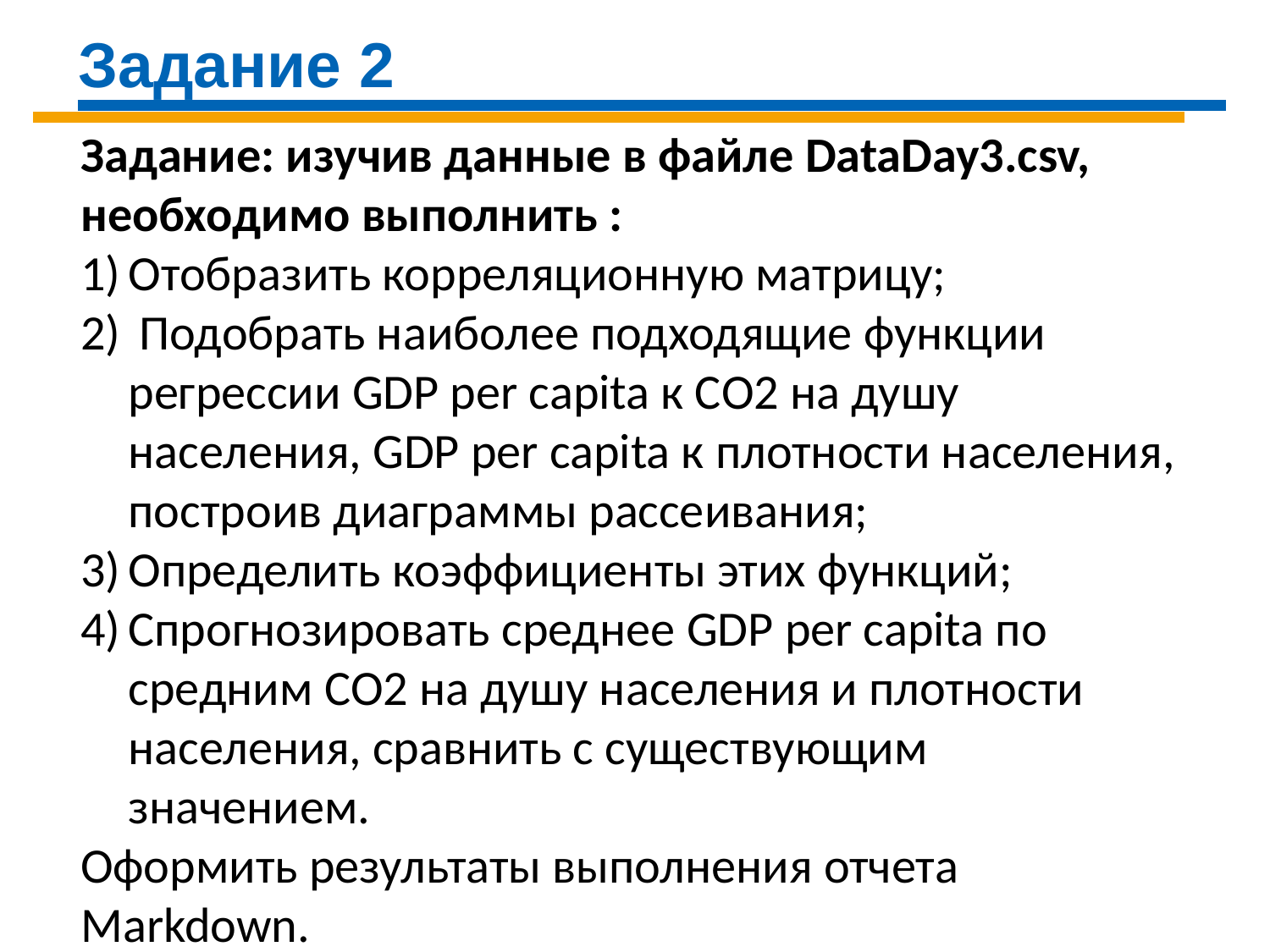

Задание 2
Задание: изучив данные в файле DataDay3.csv, необходимо выполнить :
Отобразить корреляционную матрицу;
 Подобрать наиболее подходящие функции регрессии GDP per capita к СО2 на душу населения, GDP per capita к плотности населения, построив диаграммы рассеивания;
Определить коэффициенты этих функций;
Спрогнозировать среднее GDP per capita по средним СО2 на душу населения и плотности населения, сравнить с существующим значением.
Оформить результаты выполнения отчета Markdown.